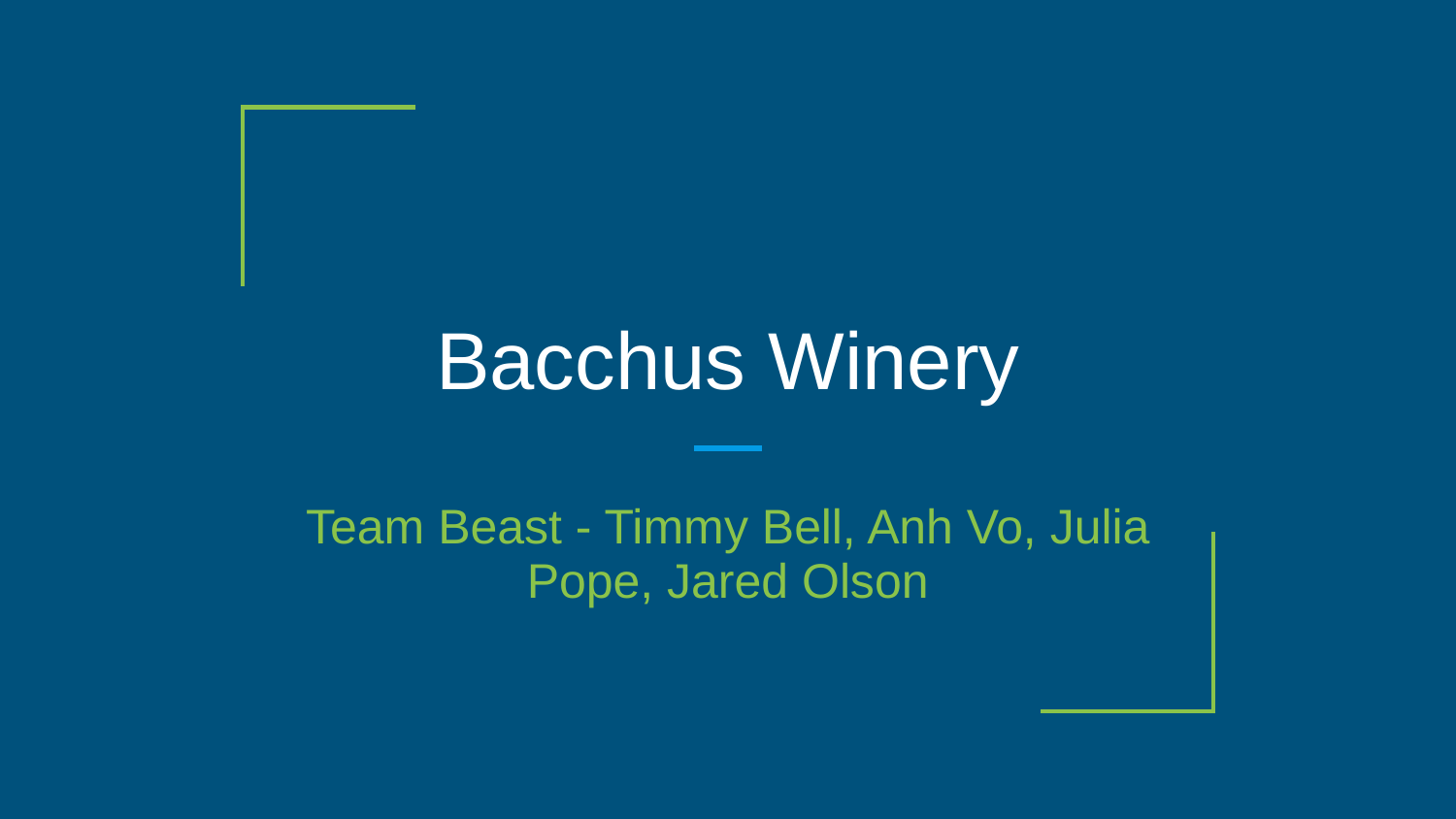

# Bacchus Winery
Team Beast - Timmy Bell, Anh Vo, Julia Pope, Jared Olson